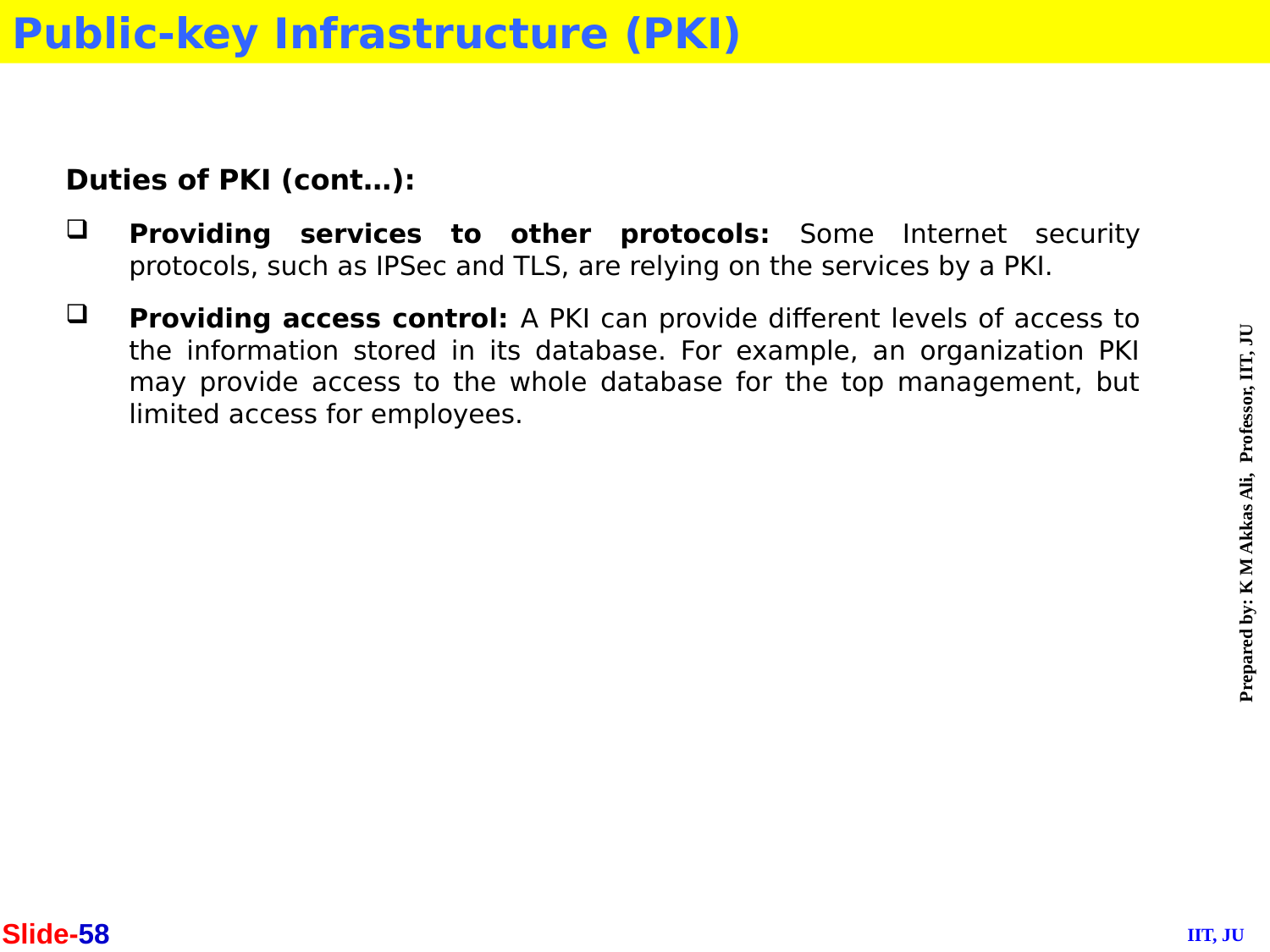

Public-key Infrastructure (PKI)
Duties of PKI (cont…):
Providing services to other protocols: Some Internet security protocols, such as IPSec and TLS, are relying on the services by a PKI.
Providing access control: A PKI can provide different levels of access to the information stored in its database. For example, an organization PKI may provide access to the whole database for the top management, but limited access for employees.
Slide-58